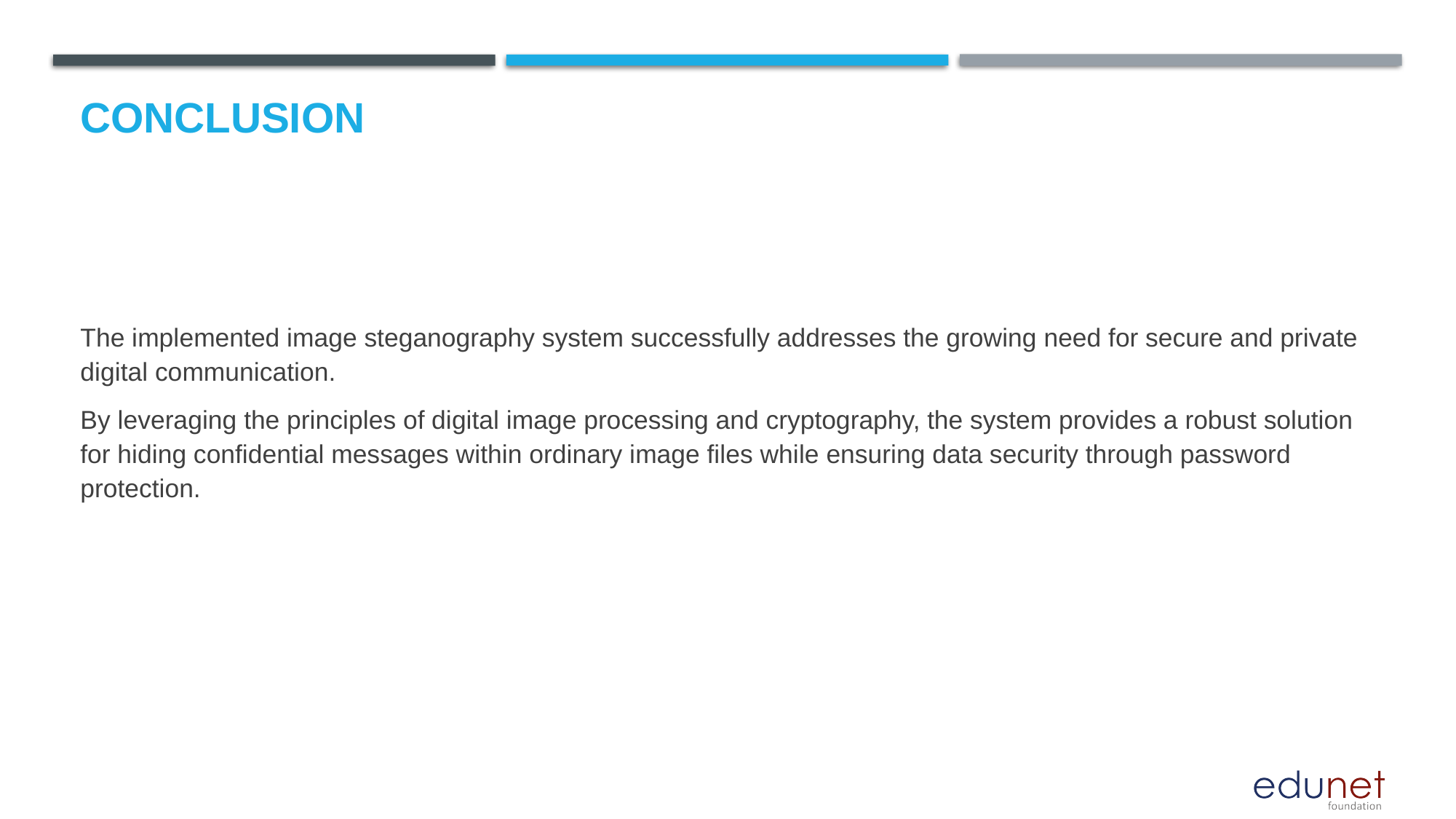

# Conclusion
The implemented image steganography system successfully addresses the growing need for secure and private digital communication.
By leveraging the principles of digital image processing and cryptography, the system provides a robust solution for hiding confidential messages within ordinary image files while ensuring data security through password protection.